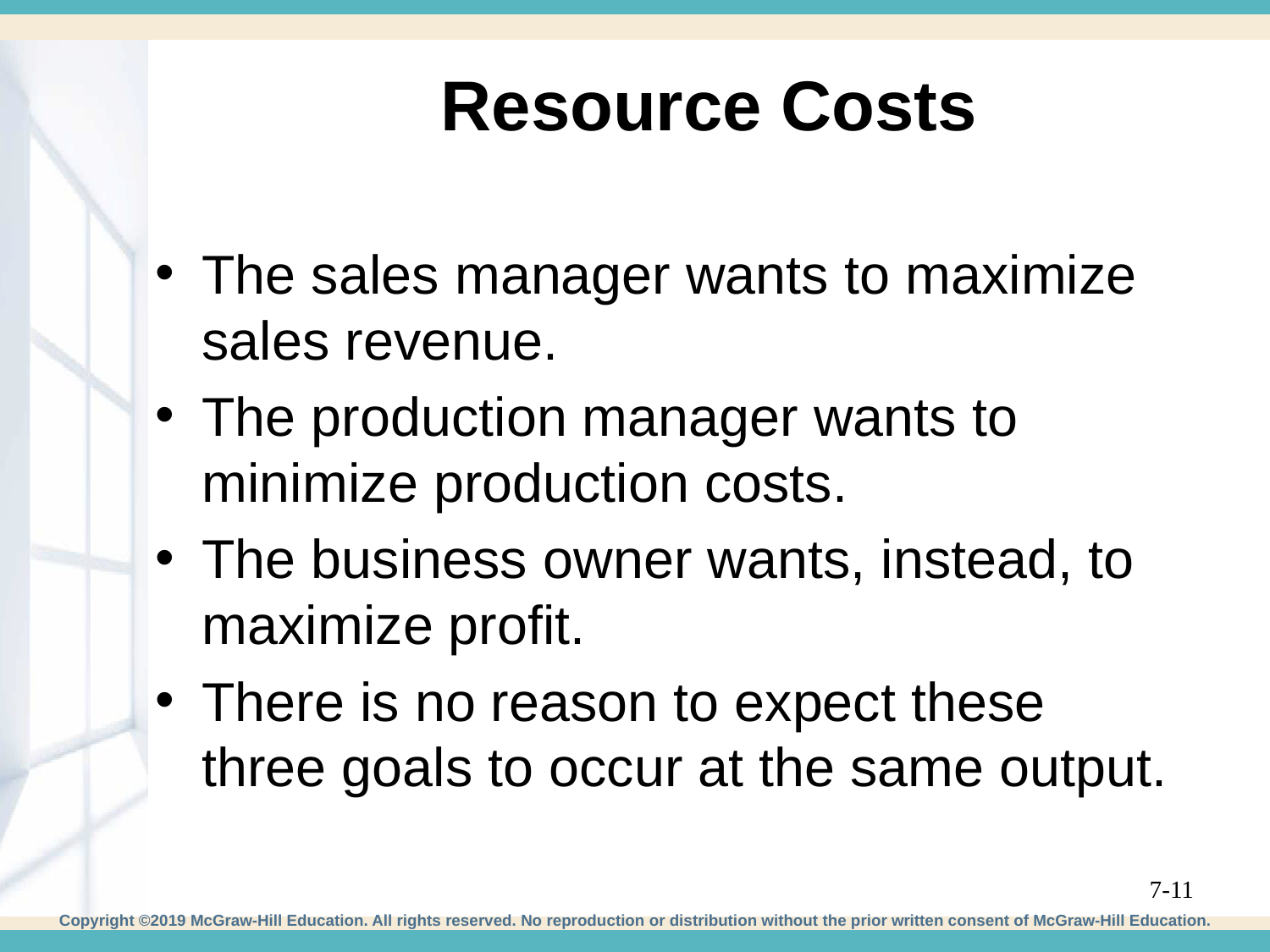

# Resource Costs
The sales manager wants to maximize sales revenue.
The production manager wants to minimize production costs.
The business owner wants, instead, to maximize profit.
There is no reason to expect these three goals to occur at the same output.
7-11